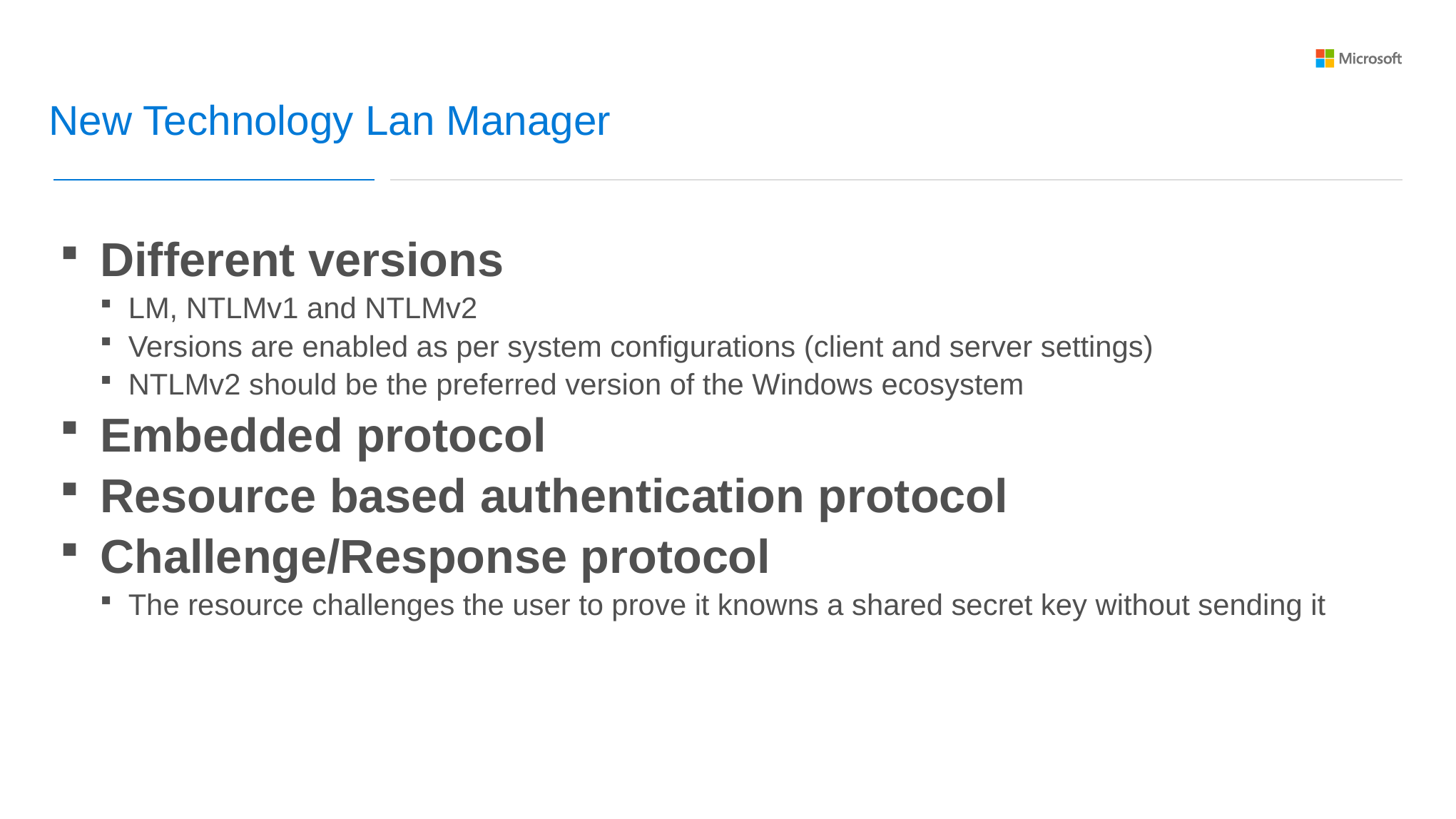

New Technology Lan Manager
Different versions
LM, NTLMv1 and NTLMv2
Versions are enabled as per system configurations (client and server settings)
NTLMv2 should be the preferred version of the Windows ecosystem
Embedded protocol
Resource based authentication protocol
Challenge/Response protocol
The resource challenges the user to prove it knowns a shared secret key without sending it